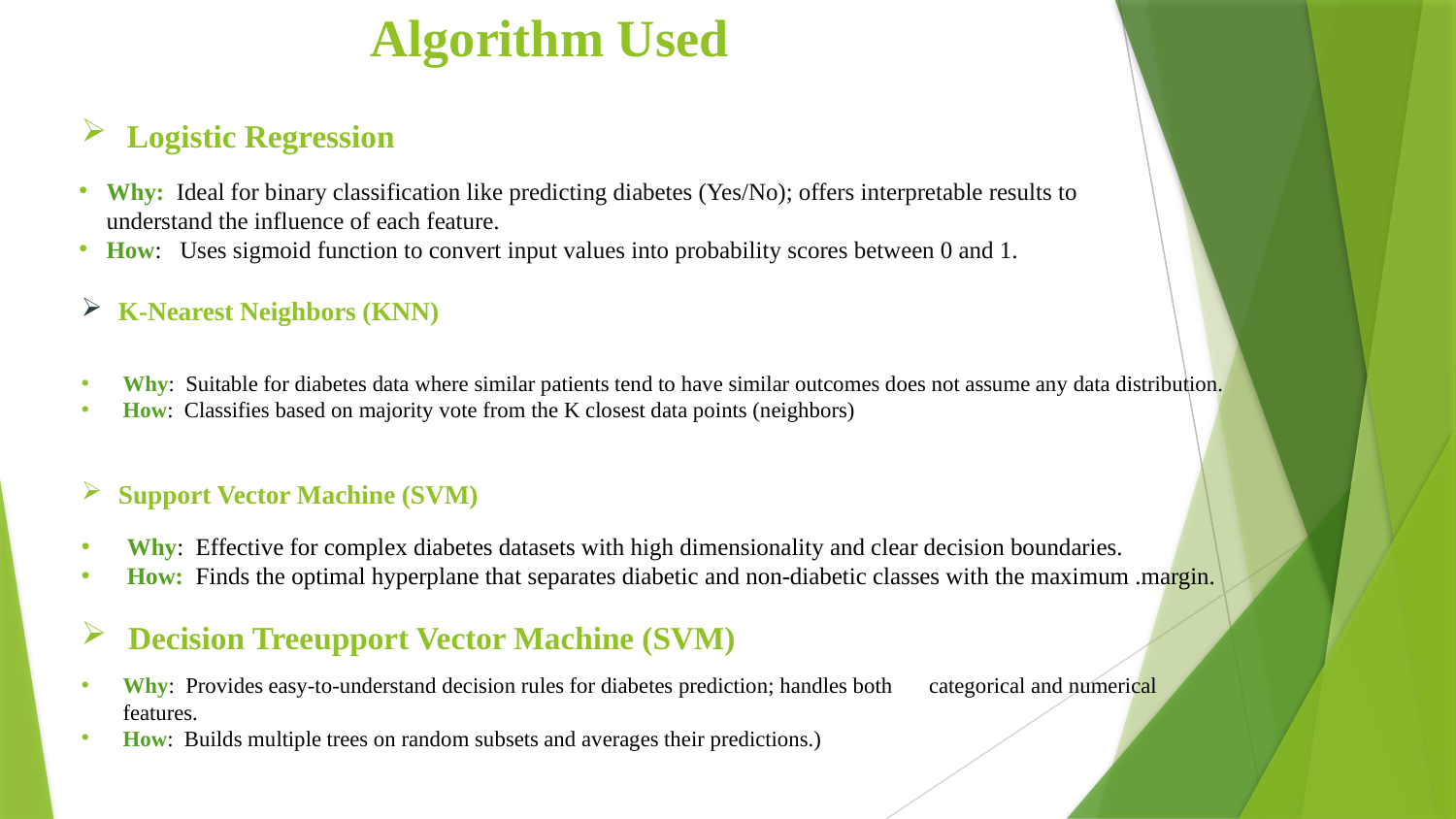

# Algorithm Used
Logistic Regression
Why:  Ideal for binary classification like predicting diabetes (Yes/No); offers interpretable results to understand the influence of each feature.
How:   Uses sigmoid function to convert input values into probability scores between 0 and 1.
K-Nearest Neighbors (KNN)
Why:  Suitable for diabetes data where similar patients tend to have similar outcomes does not assume any data distribution.
How:  Classifies based on majority vote from the K closest data points (neighbors)

Support Vector Machine (SVM)
Why:  Effective for complex diabetes datasets with high dimensionality and clear decision boundaries.
How:  Finds the optimal hyperplane that separates diabetic and non-diabetic classes with the maximum .margin.
Decision Treeupport Vector Machine (SVM)
Why:  Provides easy-to-understand decision rules for diabetes prediction; handles both 			  categorical and numerical features.
How:  Builds multiple trees on random subsets and averages their predictions.)